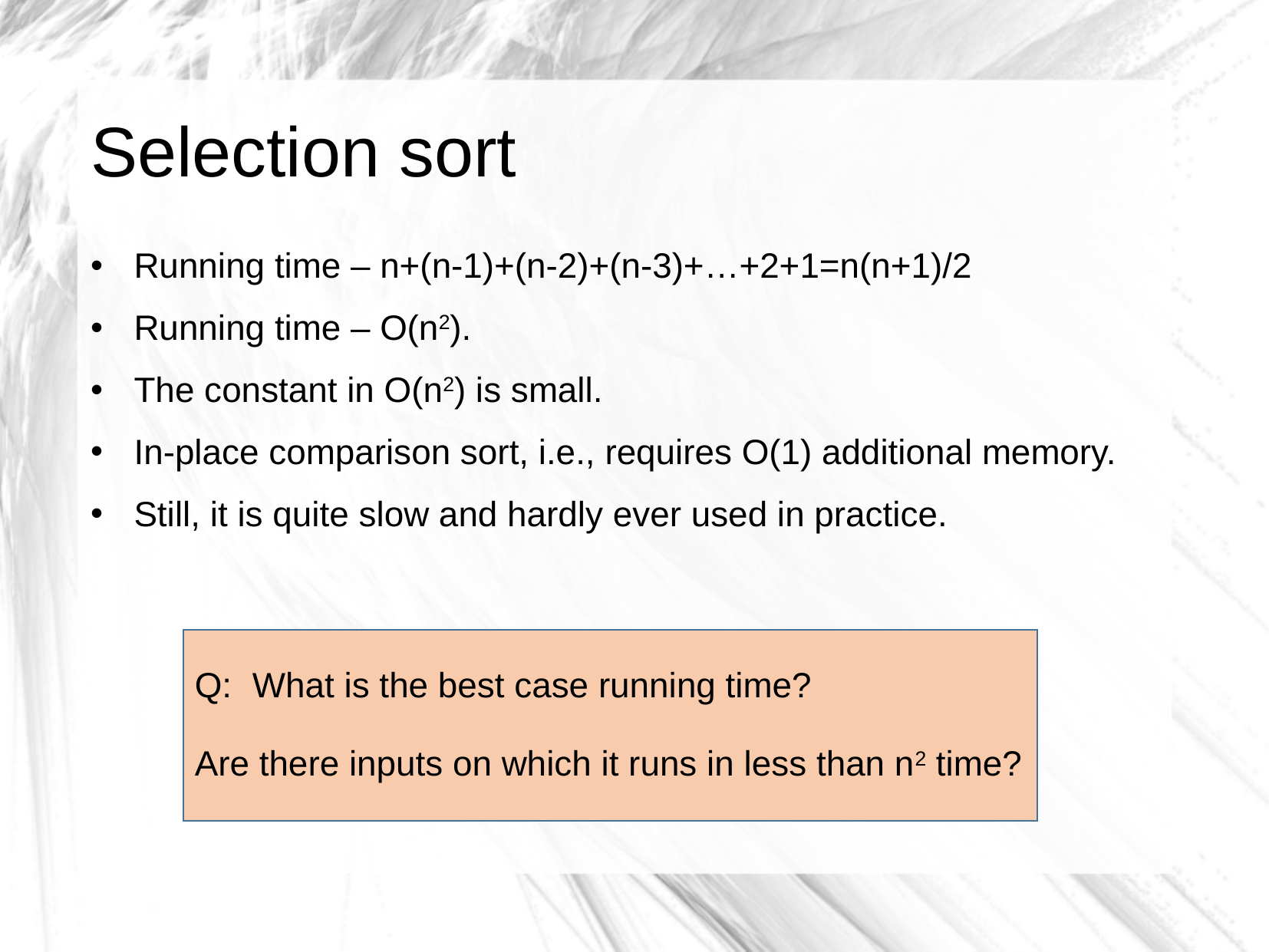

# Selection sort
Running time – n+(n-1)+(n-2)+(n-3)+…+2+1=n(n+1)/2
Running time – O(n2).
The constant in O(n2) is small.
In-place comparison sort, i.e., requires O(1) additional memory.
Still, it is quite slow and hardly ever used in practice.

Q: 	What is the best case running time?
Are there inputs on which it runs in less than n2 time?